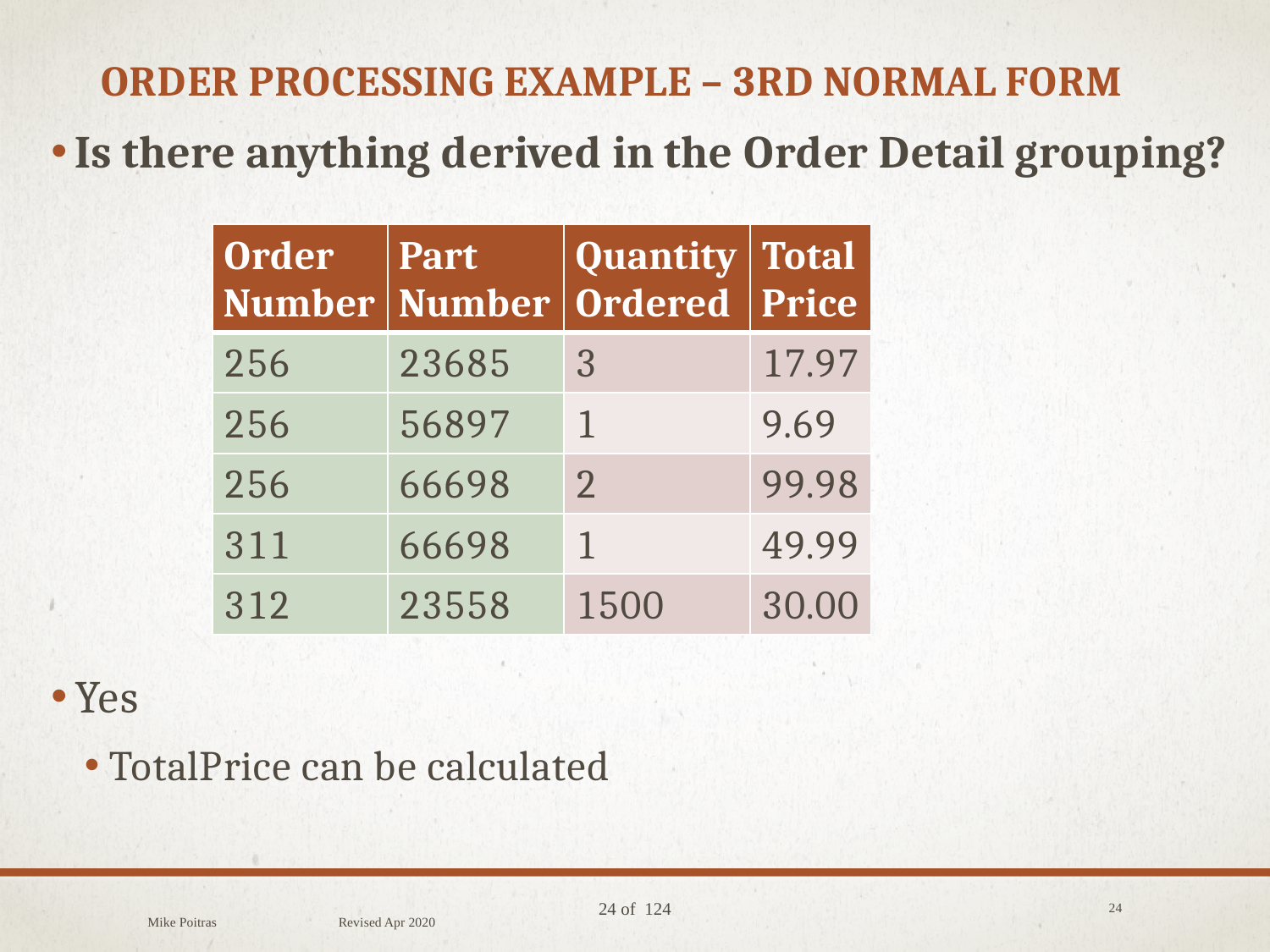

# Order Processing example – 3rd normal form
Is there anything derived in the Order Detail grouping?

Yes
TotalPrice can be calculated

| Order Number | Part Number | Quantity Ordered | Total Price |
| --- | --- | --- | --- |
| 256 | 23685 | 3 | 17.97 |
| 256 | 56897 | 1 | 9.69 |
| 256 | 66698 | 2 | 99.98 |
| 311 | 66698 | 1 | 49.99 |
| 312 | 23558 | 1500 | 30.00 |
Mike Poitras                                    Revised Apr 2020
24